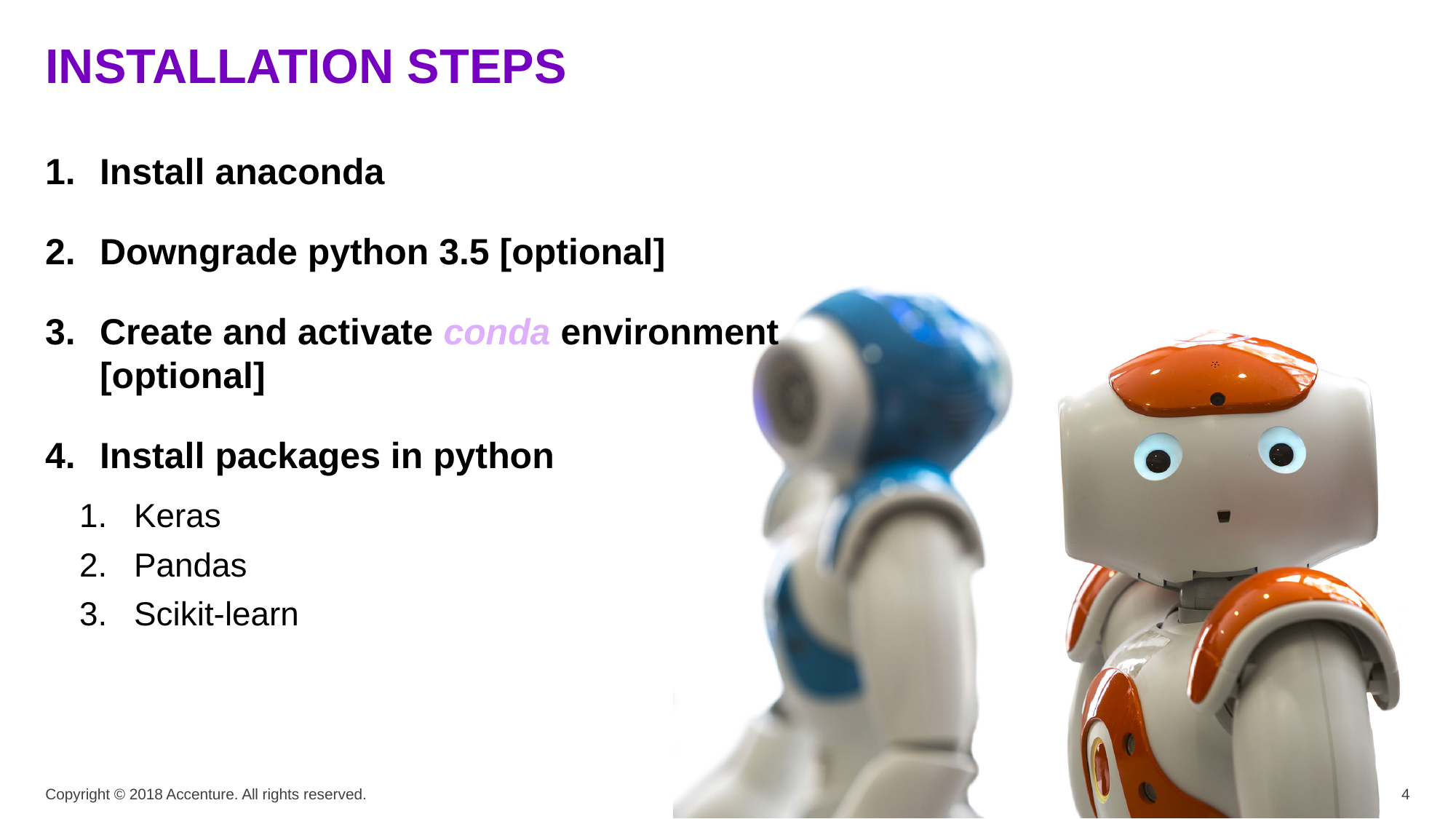

# Installation steps
Install anaconda
Downgrade python 3.5 [optional]
Create and activate conda environment [optional]
Install packages in python
Keras
Pandas
Scikit-learn
Copyright © 2018 Accenture. All rights reserved.
4